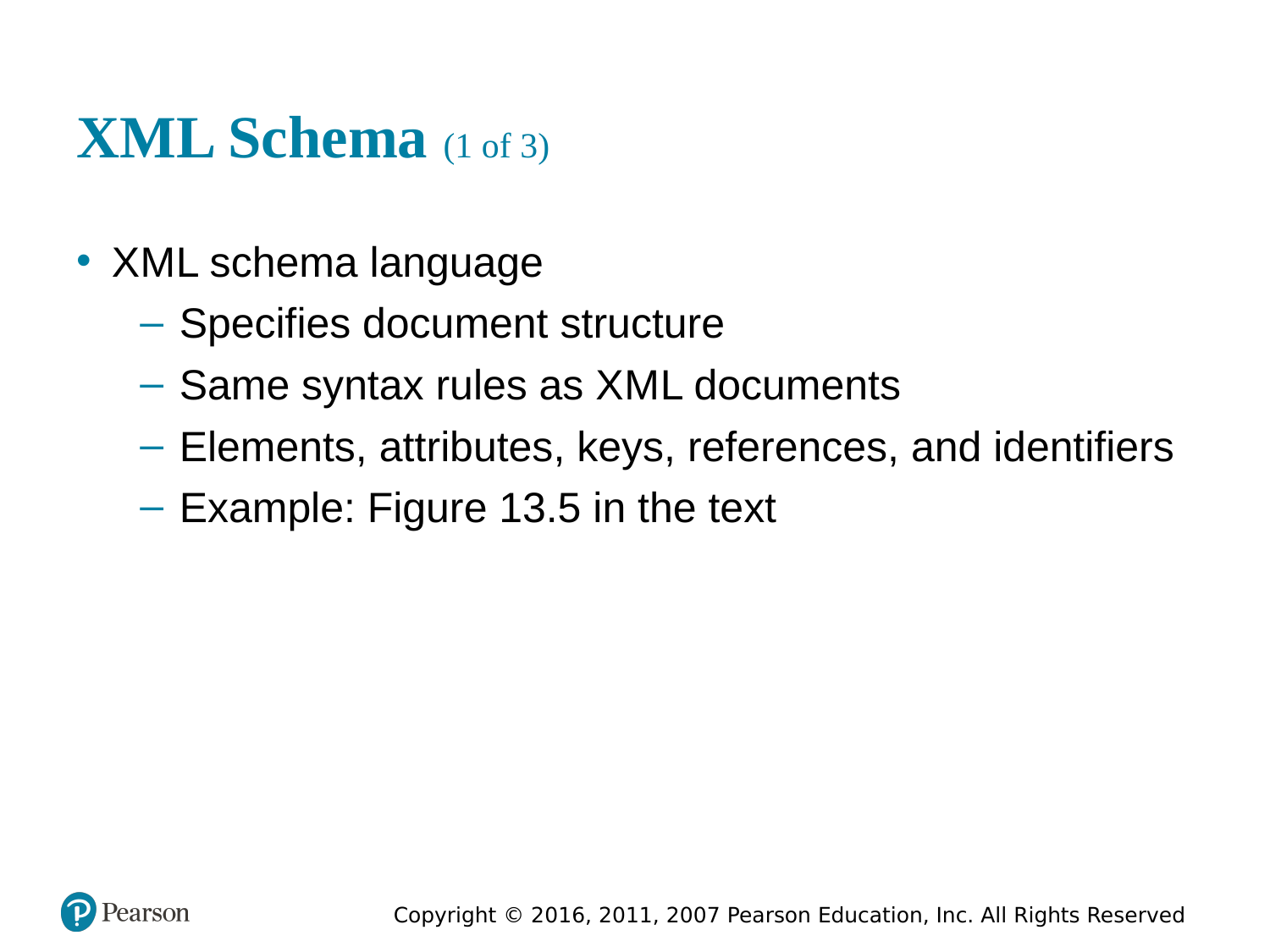

# X M L Schema (1 of 3)
X M L schema language
Specifies document structure
Same syntax rules as X M L documents
Elements, attributes, keys, references, and identifiers
Example: Figure 13.5 in the text